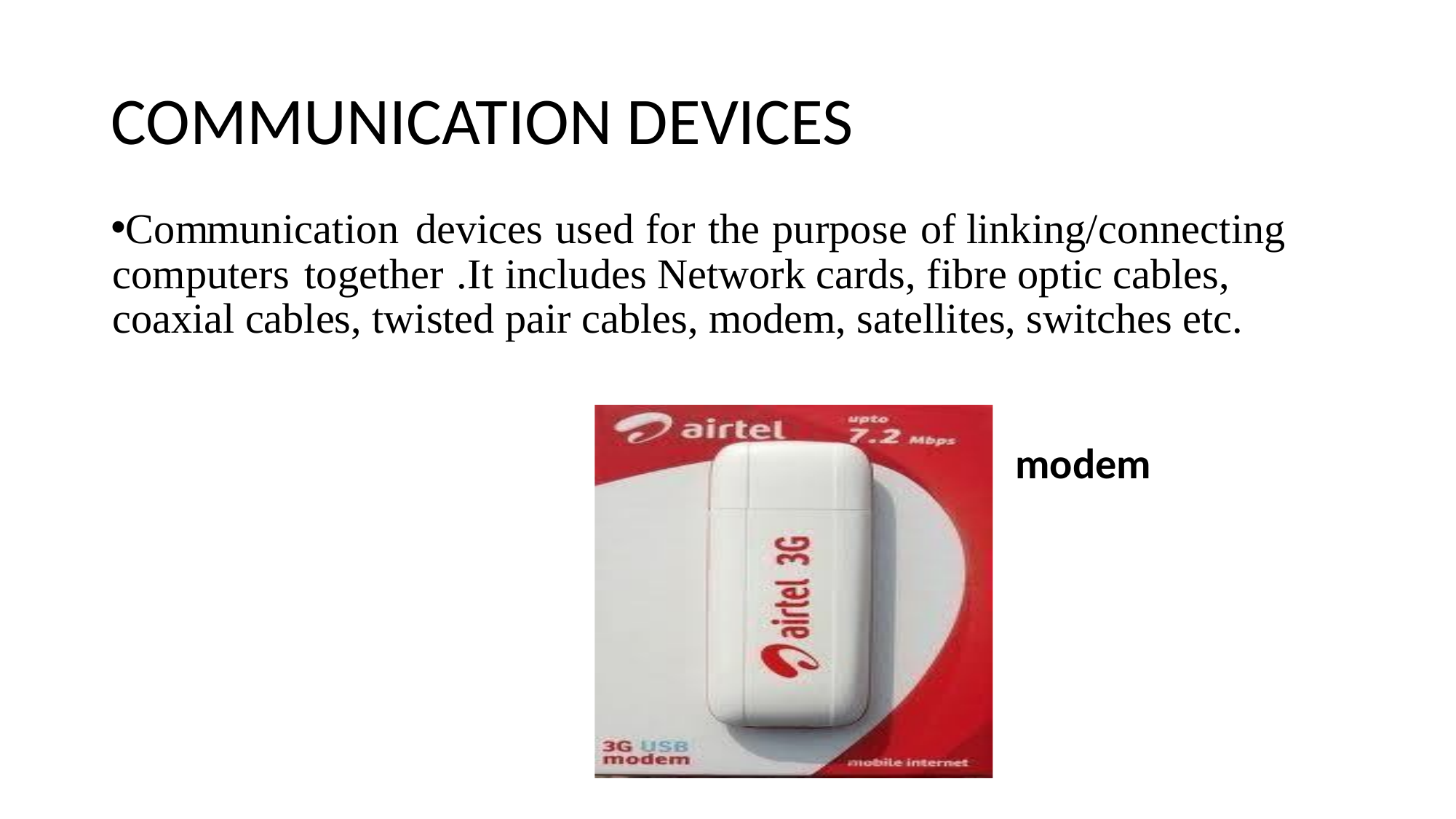

# COMMUNICATION DEVICES
Communication devices used for the purpose of linking/connecting computers together .It includes Network cards, fibre optic cables, coaxial cables, twisted pair cables, modem, satellites, switches etc.

modem